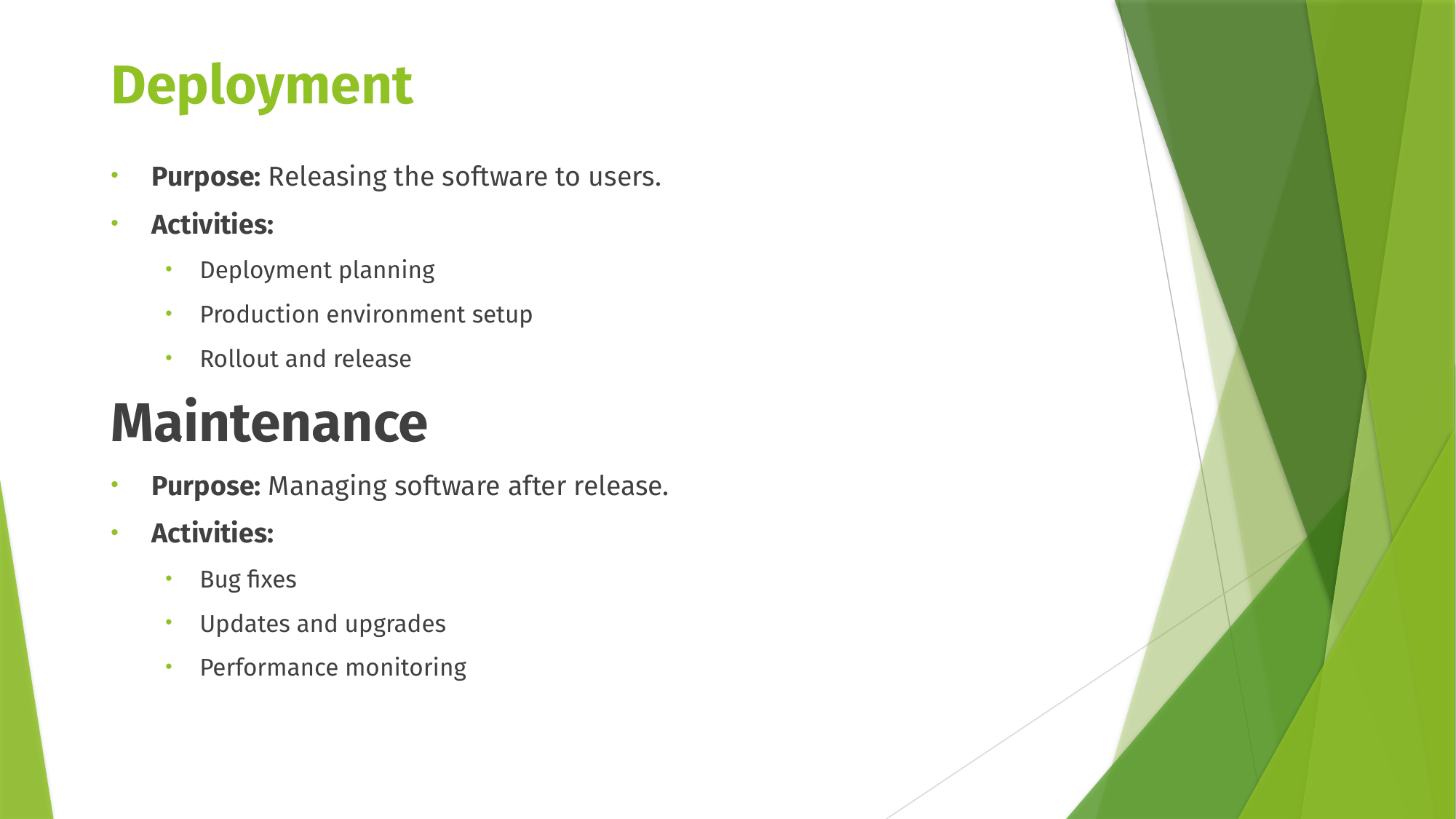

# Deployment
Purpose: Releasing the software to users.
Activities:
Deployment planning
Production environment setup
Rollout and release
Maintenance
Purpose: Managing software after release.
Activities:
Bug fixes
Updates and upgrades
Performance monitoring